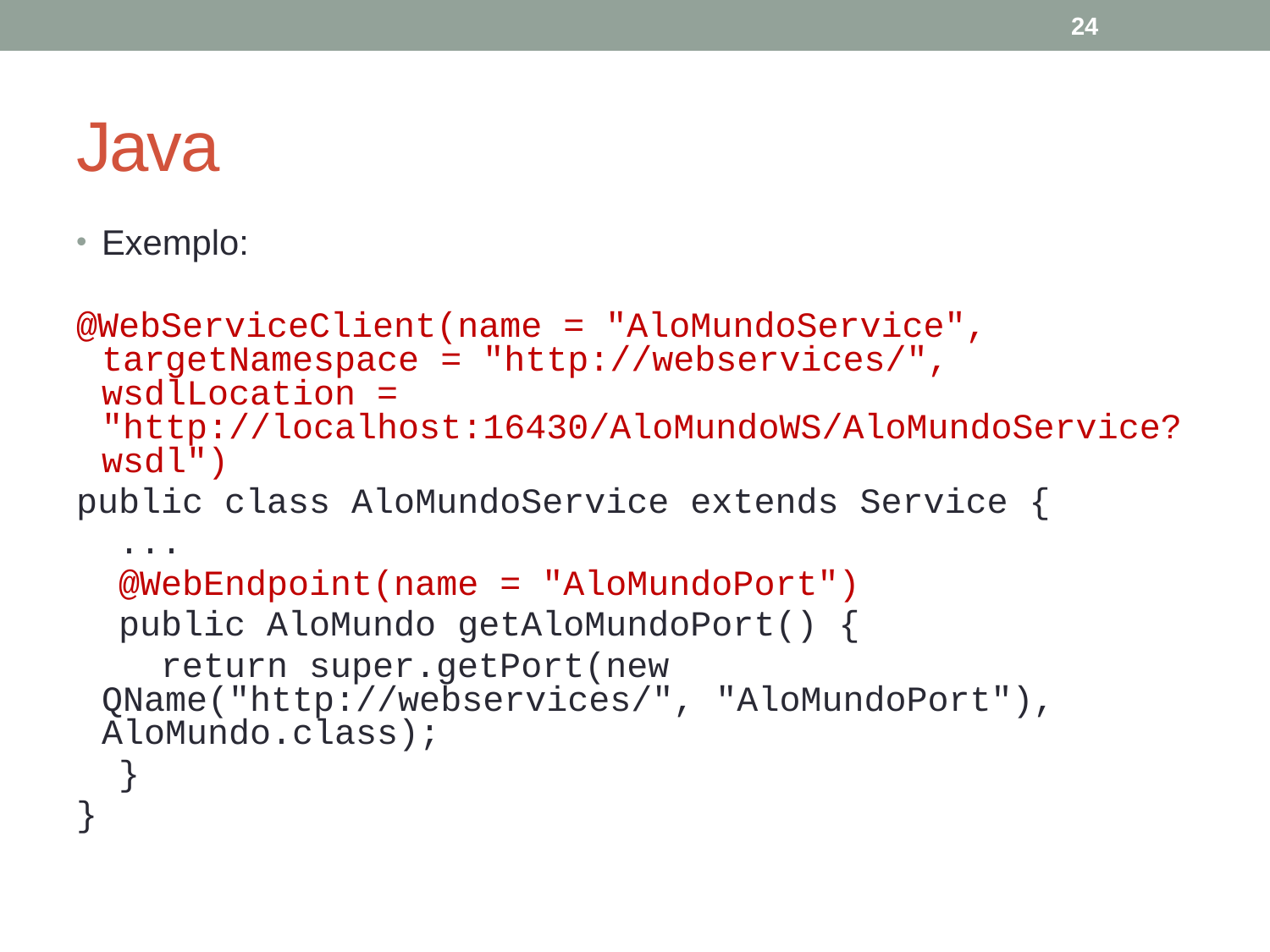

24
# Java
Exemplo:

@WebServiceClient(name = "AloMundoService", targetNamespace = "http://webservices/", wsdlLocation = "http://localhost:16430/AloMundoWS/AloMundoService?wsdl")
public class AloMundoService extends Service {
  ...
  @WebEndpoint(name = "AloMundoPort")
  public AloMundo getAloMundoPort() {
    return super.getPort(new QName("http://webservices/", "AloMundoPort"), AloMundo.class);
  }
}